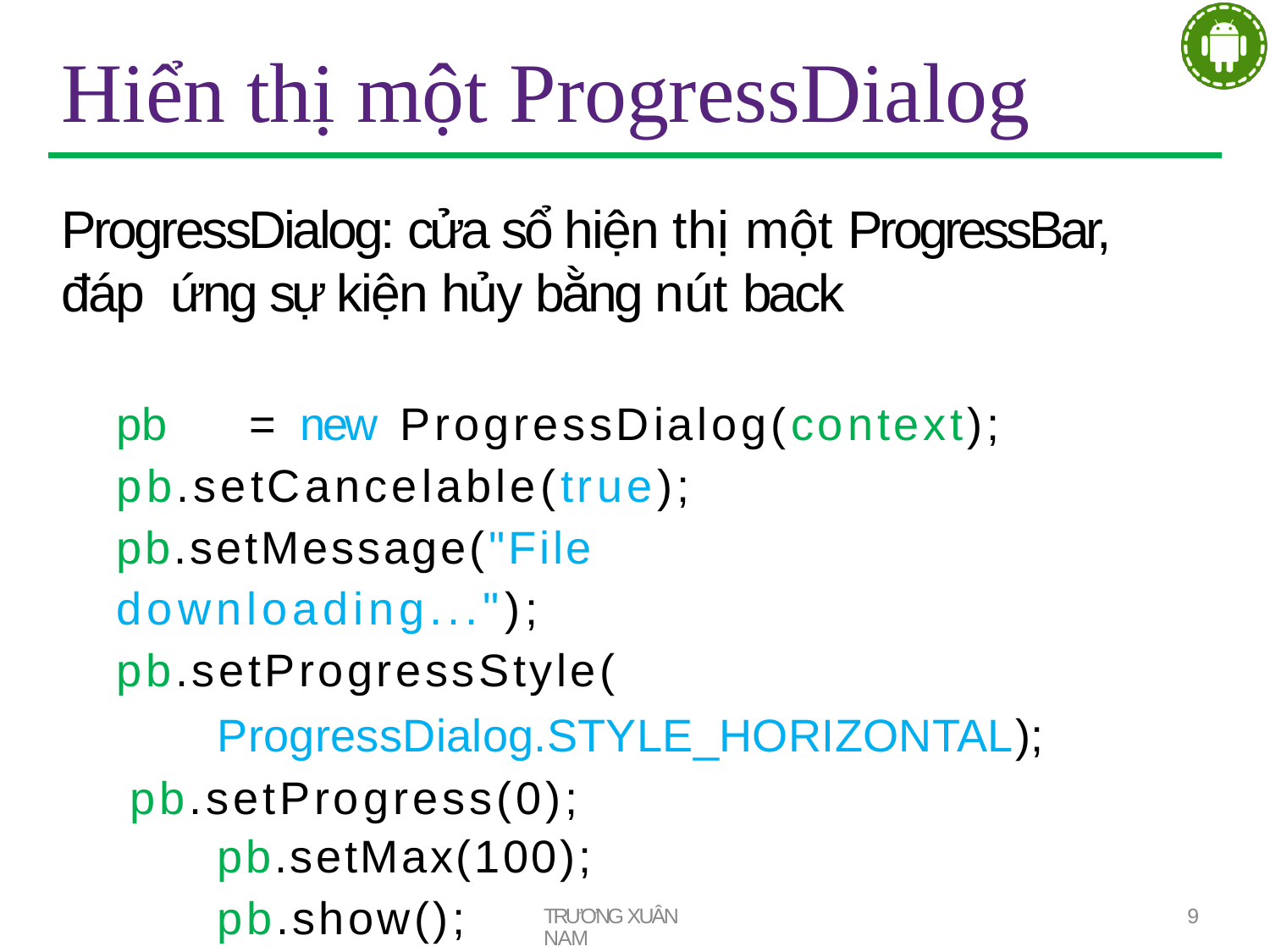

# Hiển thị một ProgressDialog
ProgressDialog: cửa sổ hiện thị một ProgressBar, đáp  ứng sự kiện hủy bằng nút back

pb	=	new	ProgressDialog(context);  pb.setCancelable(true);  pb.setMessage("File	downloading...");  pb.setProgressStyle(
ProgressDialog.STYLE_HORIZONTAL);  pb.setProgress(0);
pb.setMax(100);
pb.show();
TRƯƠNG XUÂN NAM
9